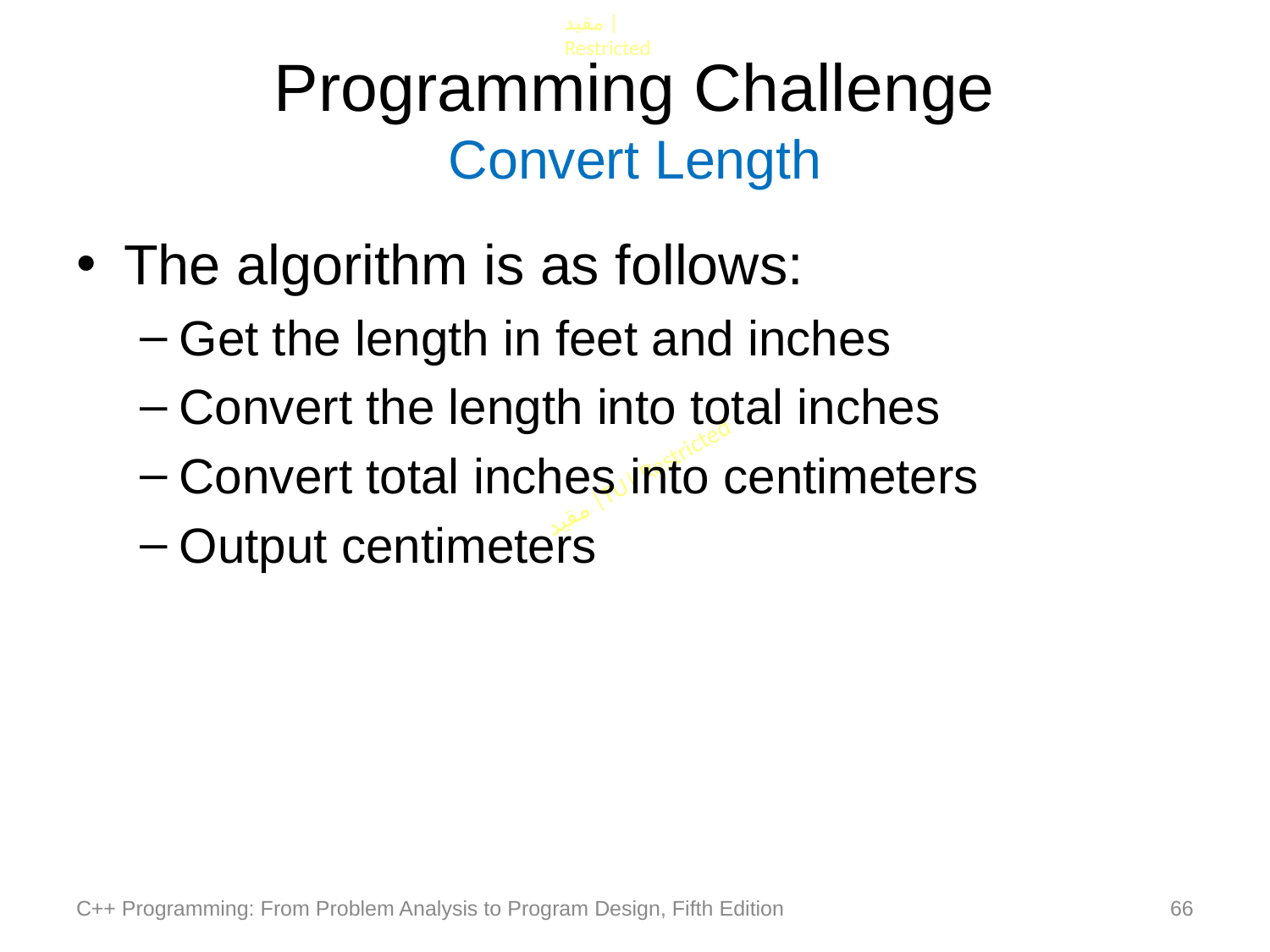

# Programming Challenge Convert Length
The algorithm is as follows:
Get the length in feet and inches
Convert the length into total inches
Convert total inches into centimeters
Output centimeters
C++ Programming: From Problem Analysis to Program Design, Fifth Edition
66